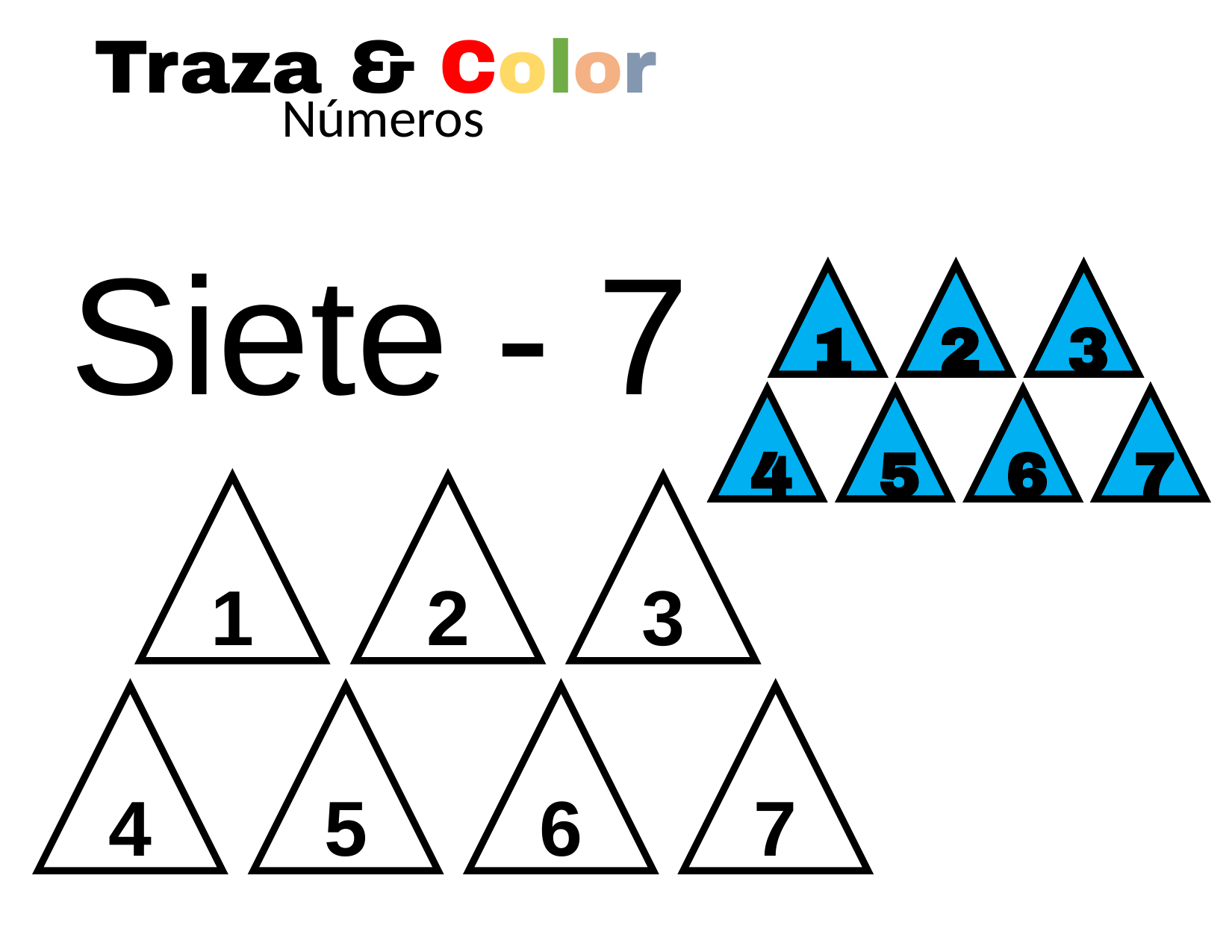

Traza & Color
Números
Siete - 7
1
2
3
4
5
6
7
1
2
3
4
5
6
7